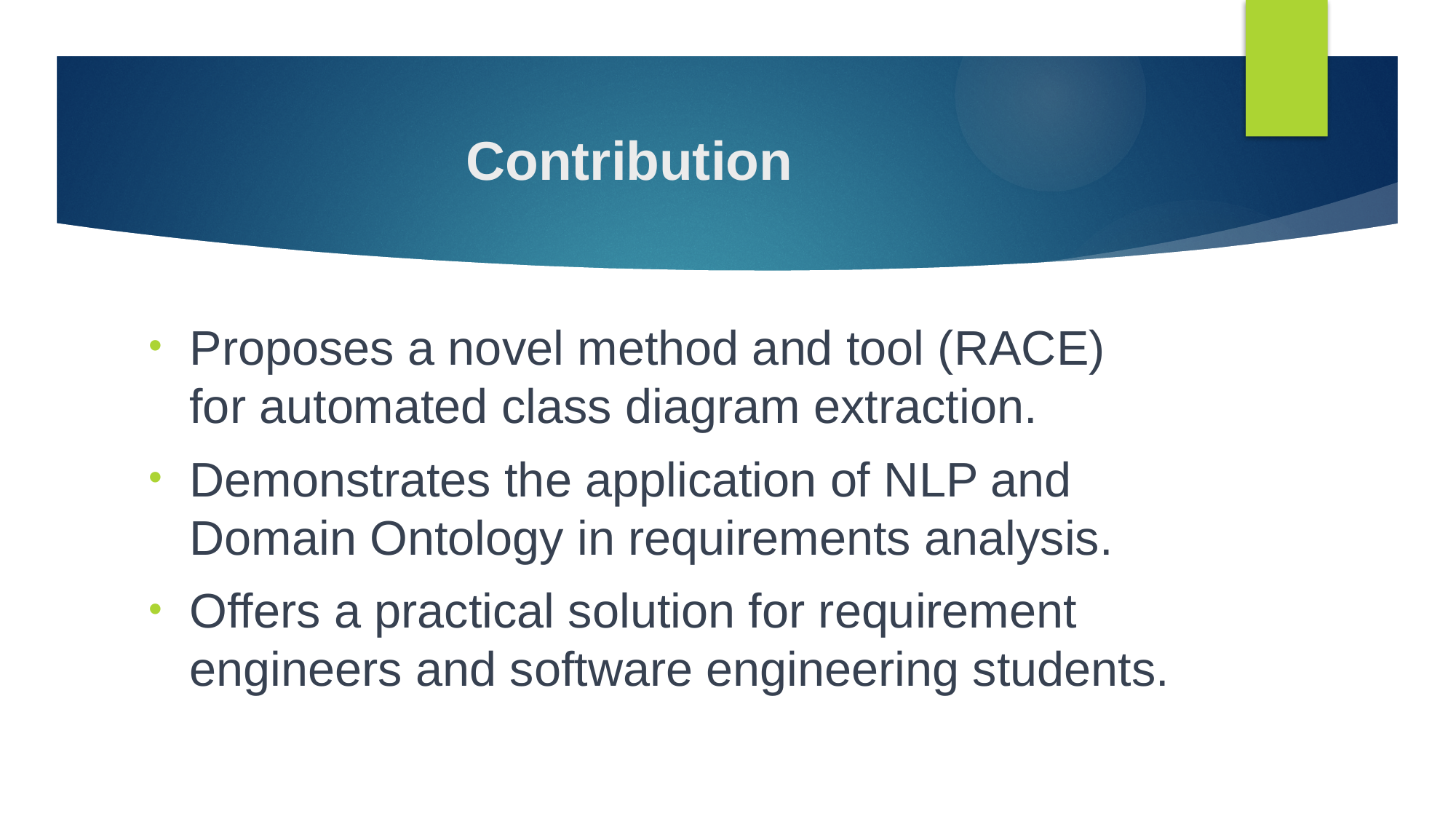

# Contribution
Proposes a novel method and tool (RACE) for automated class diagram extraction.
Demonstrates the application of NLP and Domain Ontology in requirements analysis.
Offers a practical solution for requirement engineers and software engineering students.